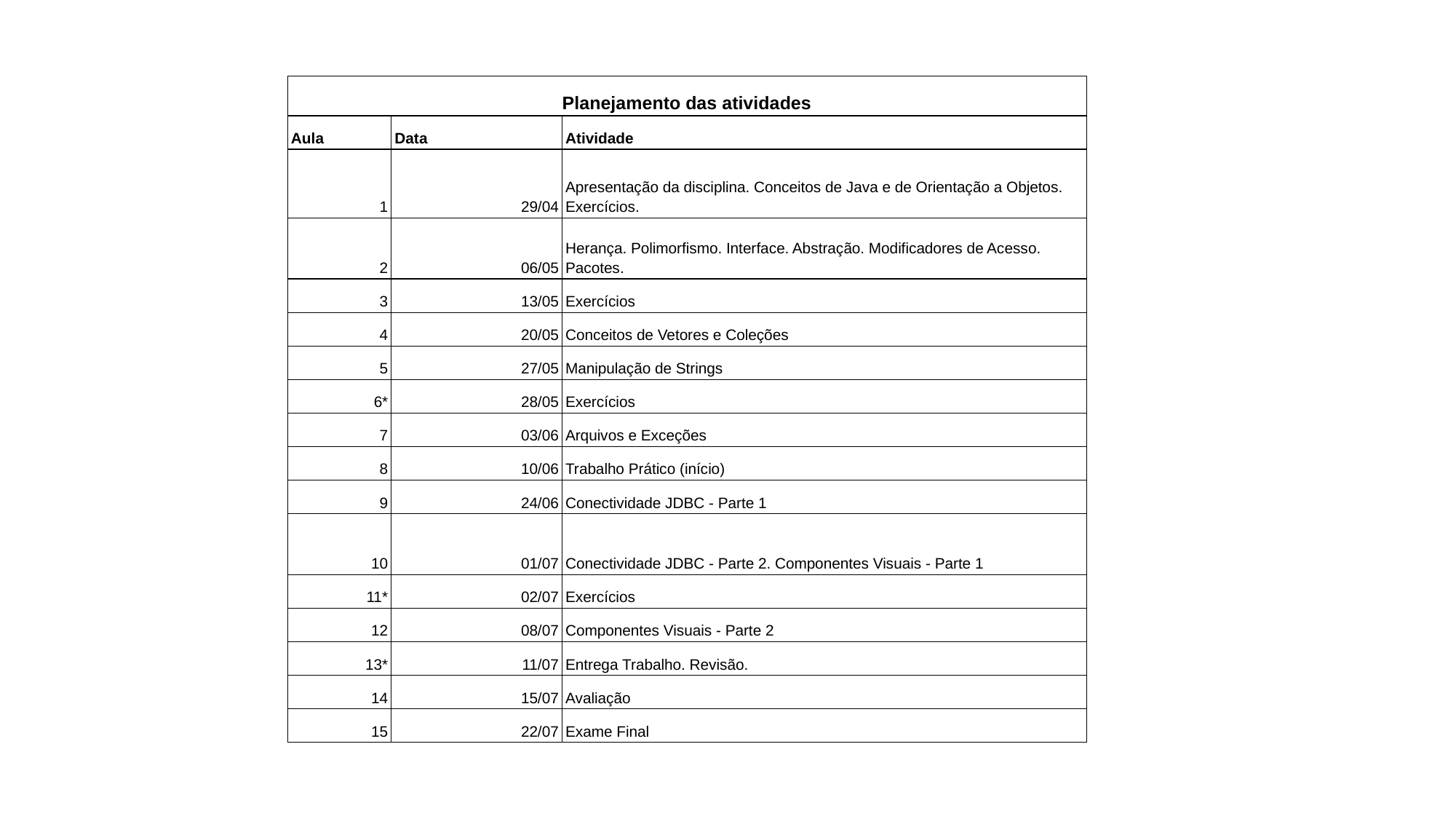

| Planejamento das atividades |  |  |
| --- | --- | --- |
| Aula | Data | Atividade |
| 1 | 29/04 | Apresentação da disciplina. Conceitos de Java e de Orientação a Objetos. Exercícios. |
| 2 | 06/05 | Herança. Polimorfismo. Interface. Abstração. Modificadores de Acesso. Pacotes. |
| 3 | 13/05 | Exercícios |
| 4 | 20/05 | Conceitos de Vetores e Coleções |
| 5 | 27/05 | Manipulação de Strings |
| 6\* | 28/05 | Exercícios |
| 7 | 03/06 | Arquivos e Exceções |
| 8 | 10/06 | Trabalho Prático (início) |
| 9 | 24/06 | Conectividade JDBC - Parte 1 |
| 10 | 01/07 | Conectividade JDBC - Parte 2. Componentes Visuais - Parte 1 |
| 11\* | 02/07 | Exercícios |
| 12 | 08/07 | Componentes Visuais - Parte 2 |
| 13\* | 11/07 | Entrega Trabalho. Revisão. |
| 14 | 15/07 | Avaliação |
| 15 | 22/07 | Exame Final |